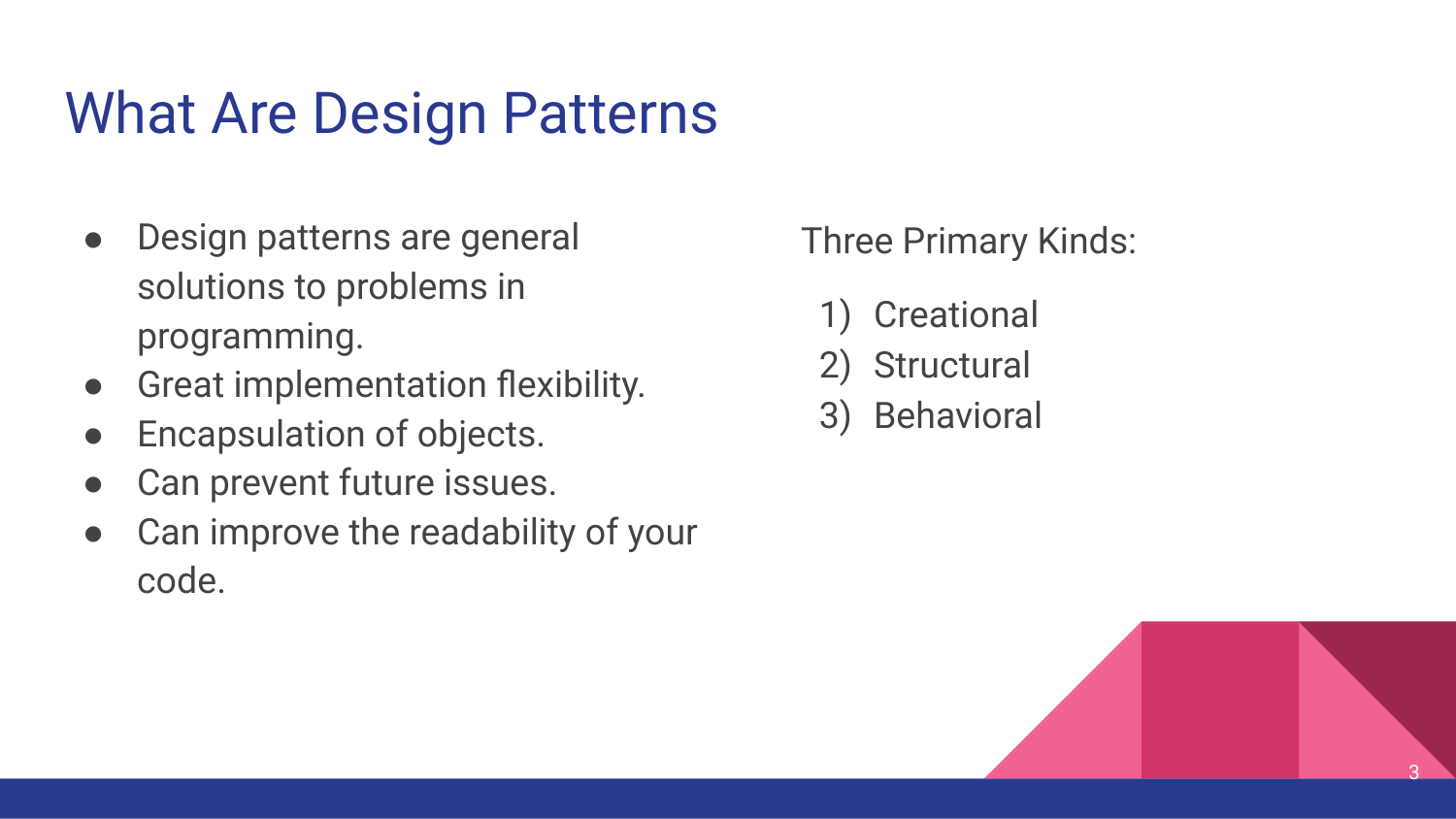

# What Are Design Patterns
Design patterns are general solutions to problems in programming.
Great implementation flexibility.
Encapsulation of objects.
Can prevent future issues.
Can improve the readability of your code.

Three Primary Kinds:
Creational
Structural
Behavioral
3